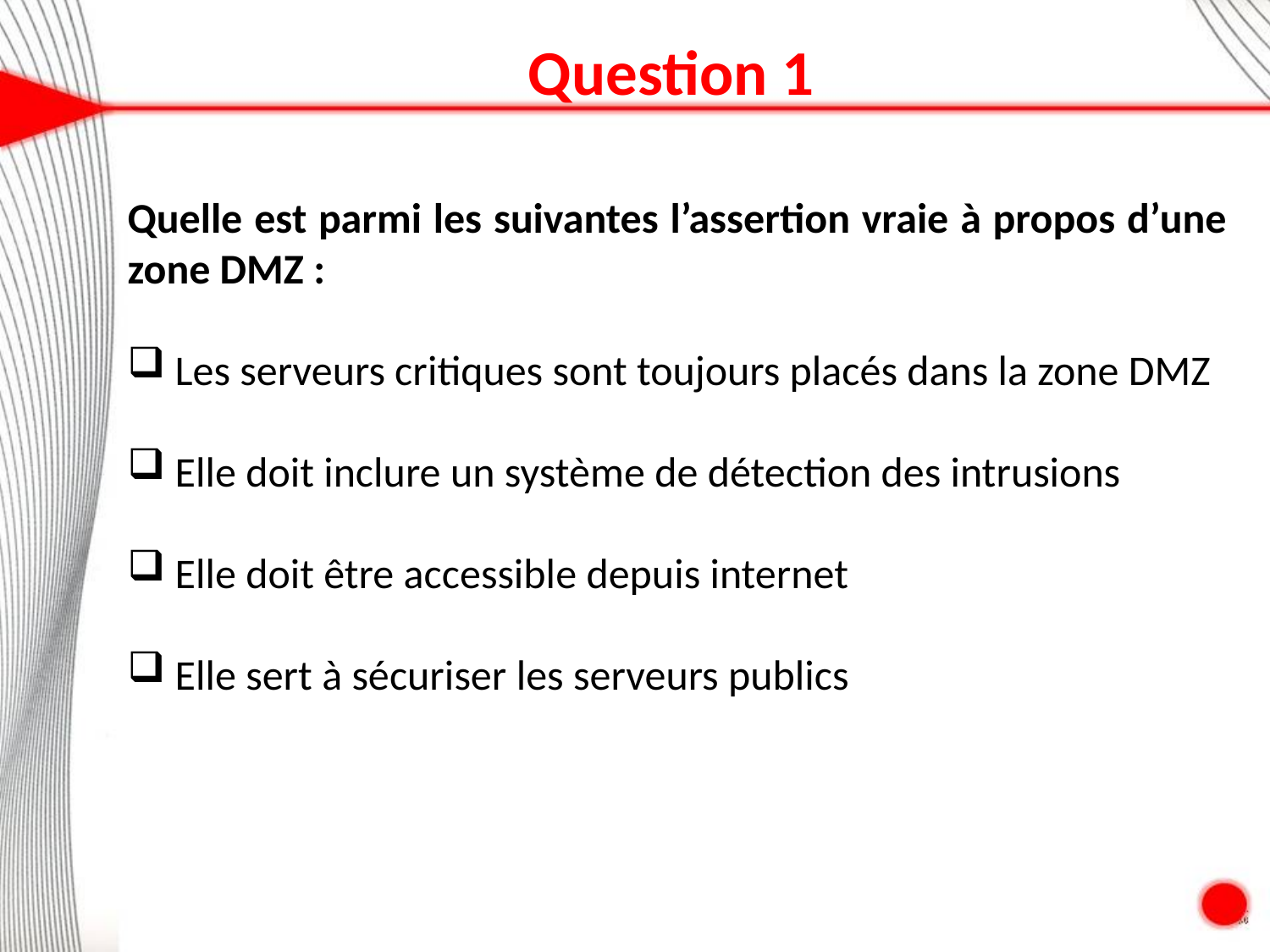

Question 1

Quelle est parmi les suivantes l’assertion vraie à propos d’une zone DMZ :

 Les serveurs critiques sont toujours placés dans la zone DMZ

 Elle doit inclure un système de détection des intrusions

 Elle doit être accessible depuis internet

 Elle sert à sécuriser les serveurs publics